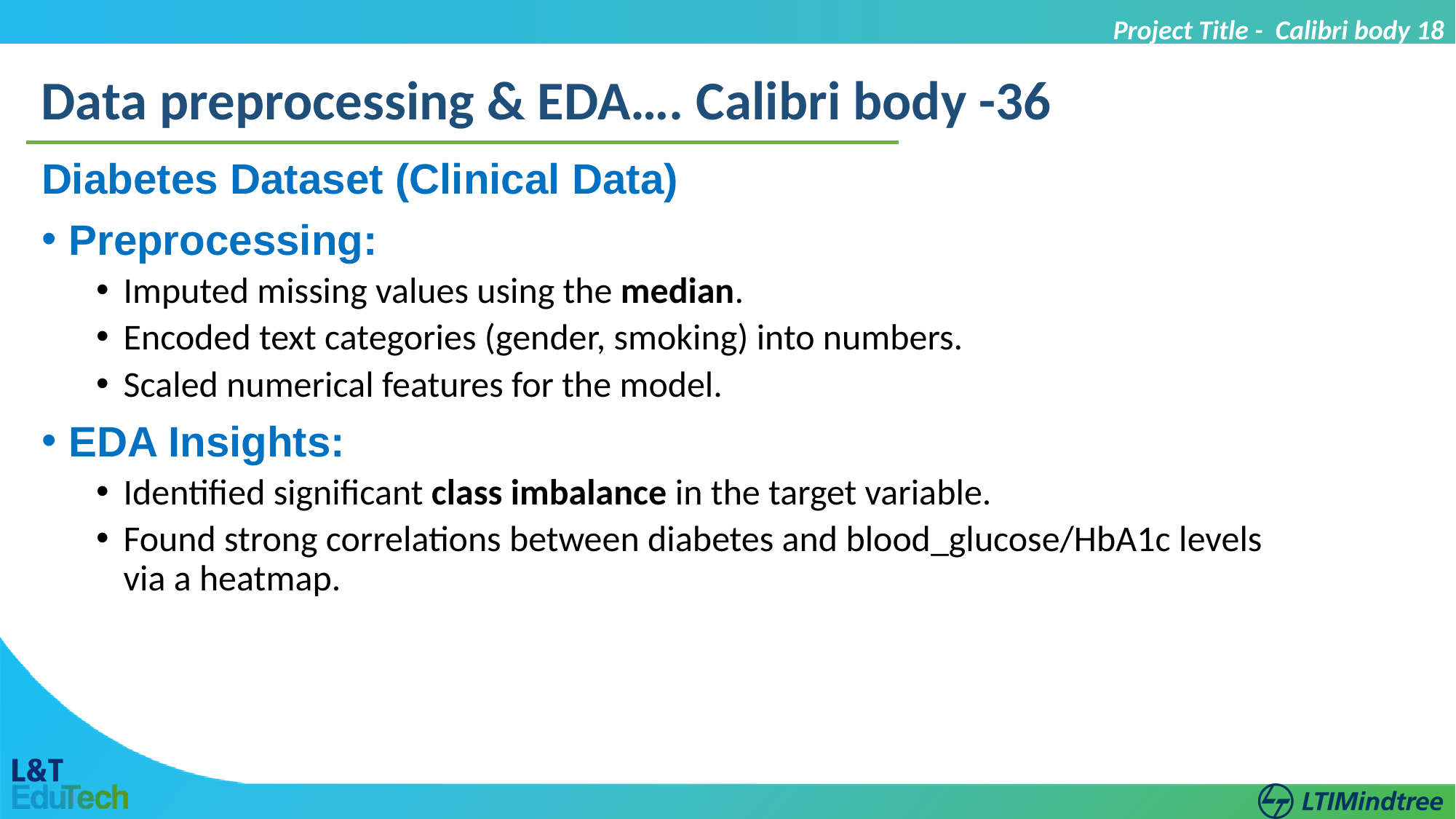

Project Title -  Calibri body 18

Data preprocessing & EDA…. Calibri body -36
Diabetes Dataset (Clinical Data)
Preprocessing:
Imputed missing values using the median.
Encoded text categories (gender, smoking) into numbers.
Scaled numerical features for the model.
EDA Insights:
Identified significant class imbalance in the target variable.
Found strong correlations between diabetes and blood_glucose/HbA1c levels via a heatmap.